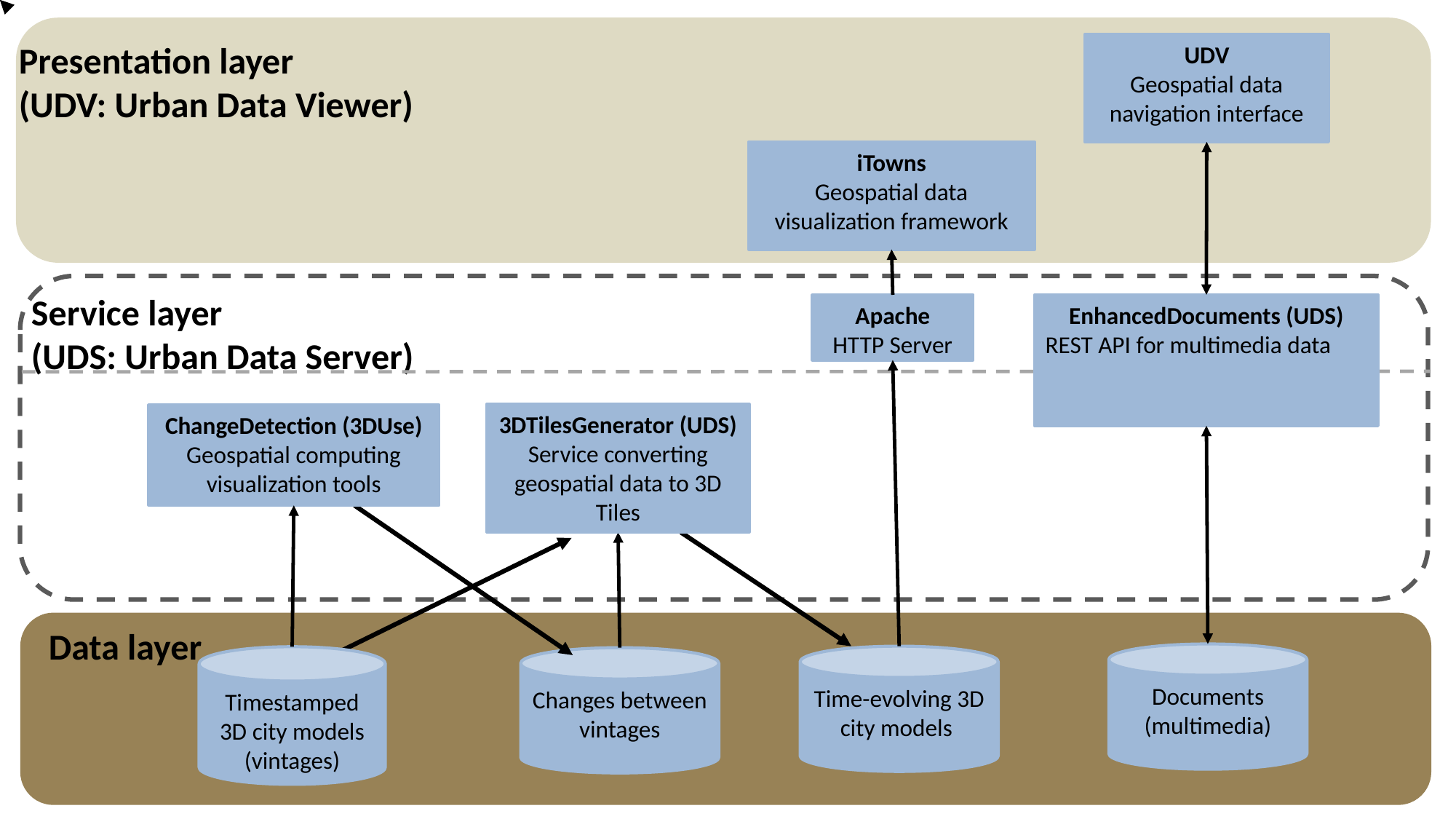

Presentation layer
(UDV: Urban Data Viewer)
UDV
Geospatial data navigation interface
iTowns
Geospatial data visualization framework

Service layer
(UDS: Urban Data Server)
EnhancedDocuments (UDS)
REST API for multimedia data
Apache
HTTP Server

3DTilesGenerator (UDS)
Service converting geospatial data to 3D Tiles
ChangeDetection (3DUse)
Geospatial computing visualization tools

Data layer
Documents (multimedia)
Time-evolving 3D city models
Timestamped 3D city models (vintages)
Changes between vintages